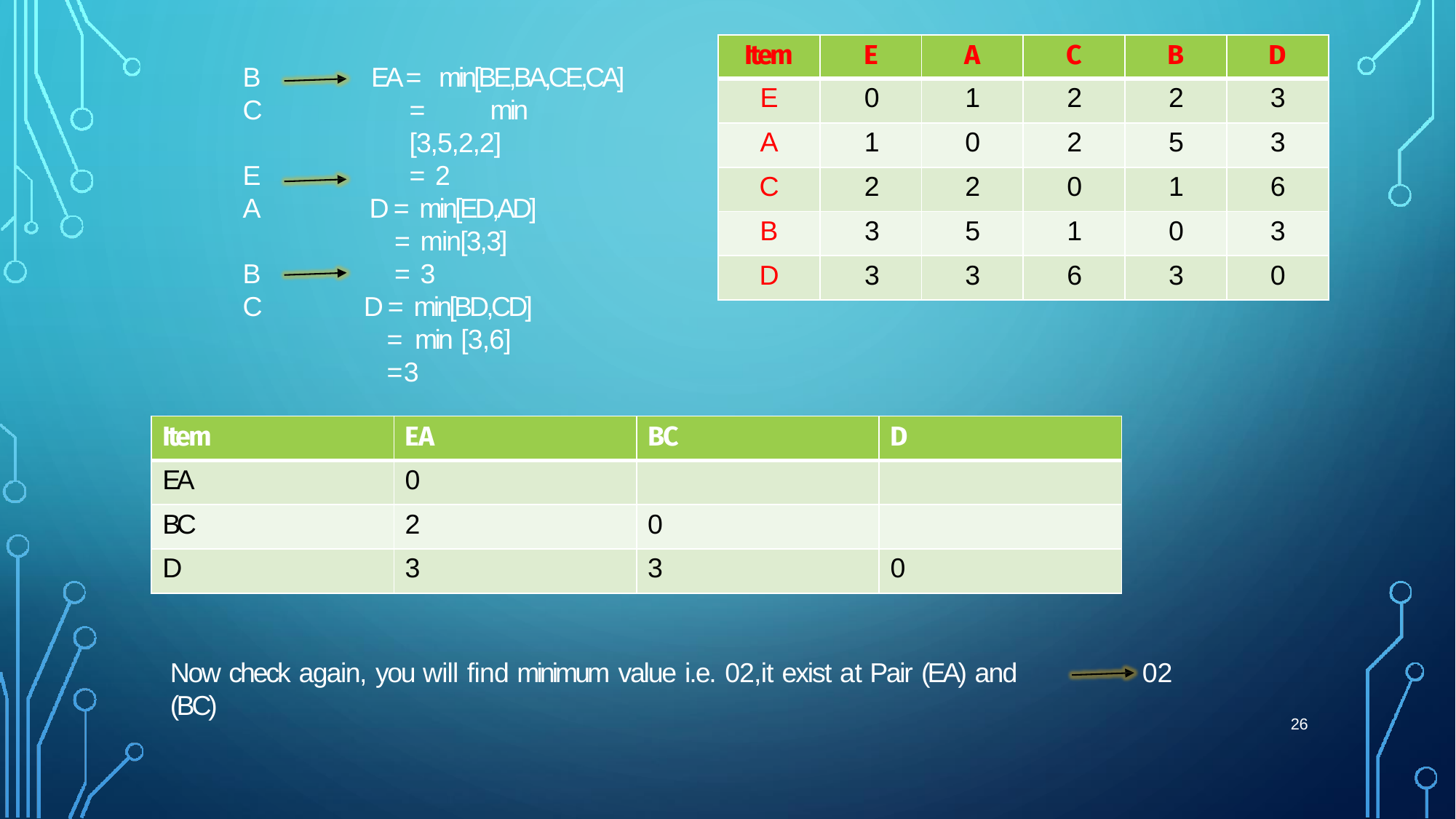

| Item | E | A | C | B | D |
| --- | --- | --- | --- | --- | --- |
| E | 0 | 1 | 2 | 2 | 3 |
| A | 1 | 0 | 2 | 5 | 3 |
| C | 2 | 2 | 0 | 1 | 6 |
| B | 3 | 5 | 1 | 0 | 3 |
| D | 3 | 3 | 6 | 3 | 0 |
BC
EA = min[BE,BA,CE,CA]
=	min [3,5,2,2]
= 2
D = min[ED,AD]
= min[3,3]
= 3
D = min[BD,CD]
= min [3,6]
=3

EA

BC

| Item | EA | BC | D |
| --- | --- | --- | --- |
| EA | 0 |  |  |
| BC | 2 | 0 |  |
| D | 3 | 3 | 0 |
Now check again, you will find minimum value i.e. 02,it exist at Pair (EA) and (BC)
02

26